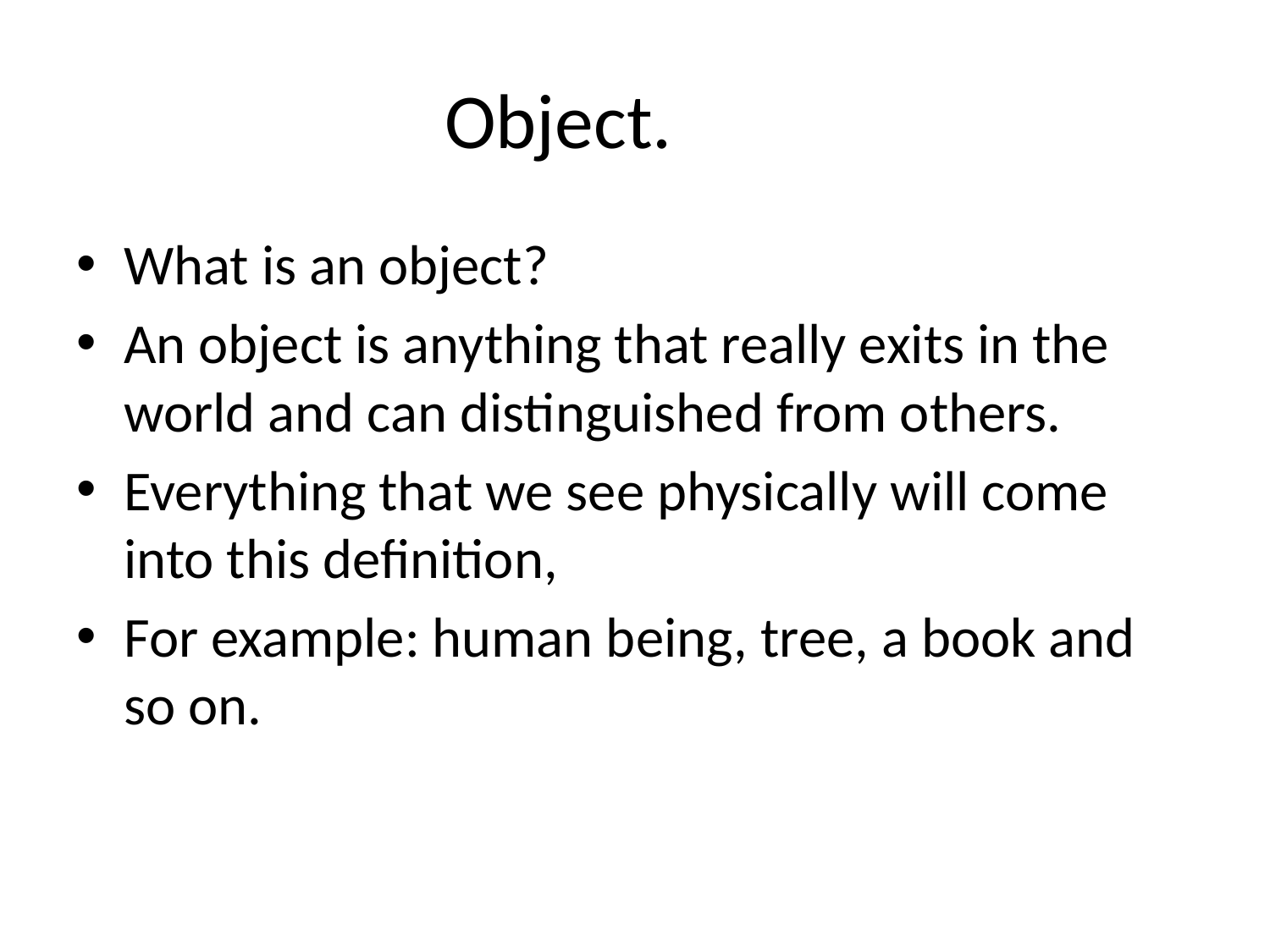

# Object.
What is an object?
An object is anything that really exits in the world and can distinguished from others.
Everything that we see physically will come into this definition,
For example: human being, tree, a book and so on.